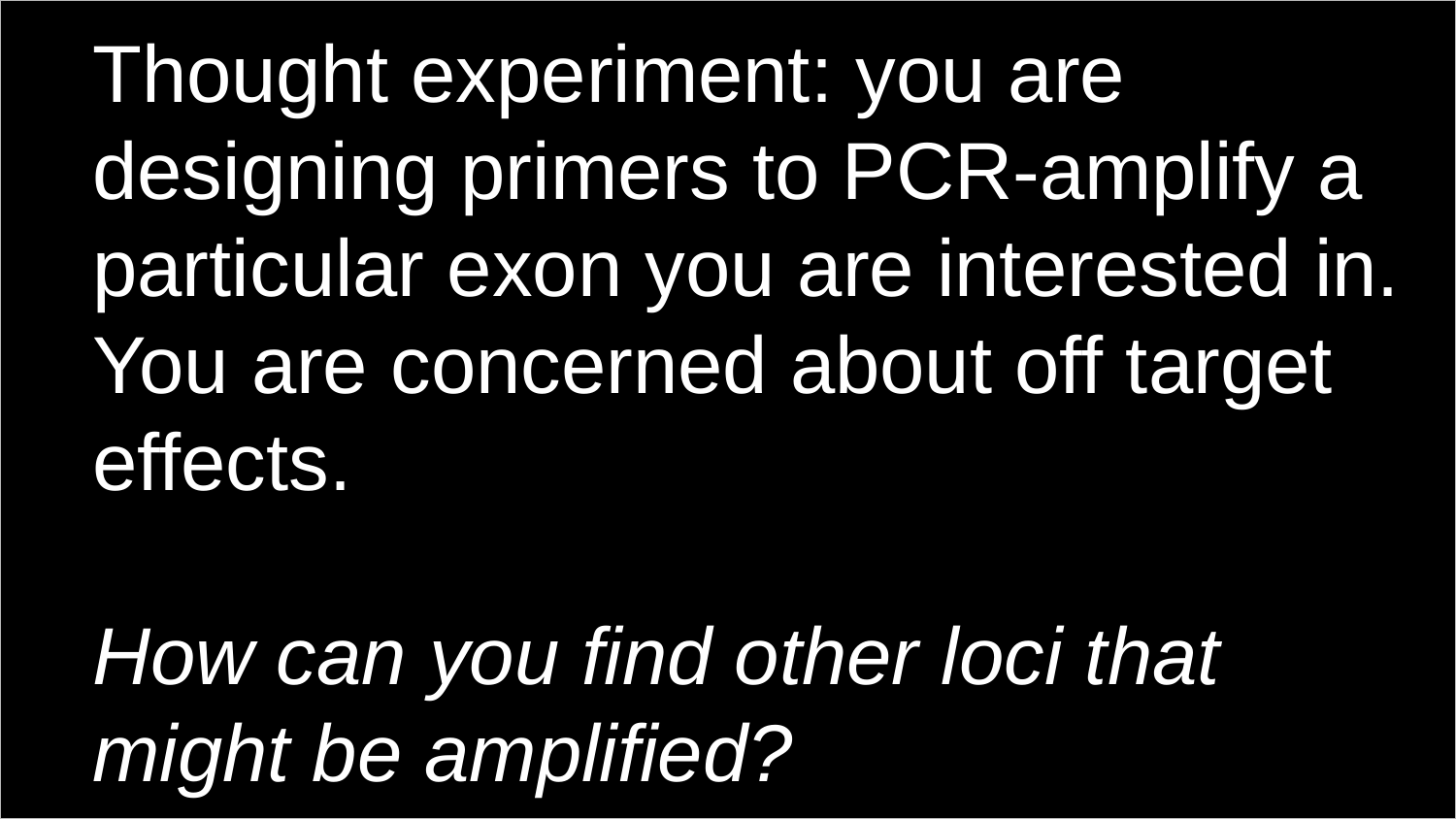

# Thought experiment: you are designing primers to PCR-amplify a particular exon you are interested in. You are concerned about off target effects.

How can you find other loci that might be amplified?